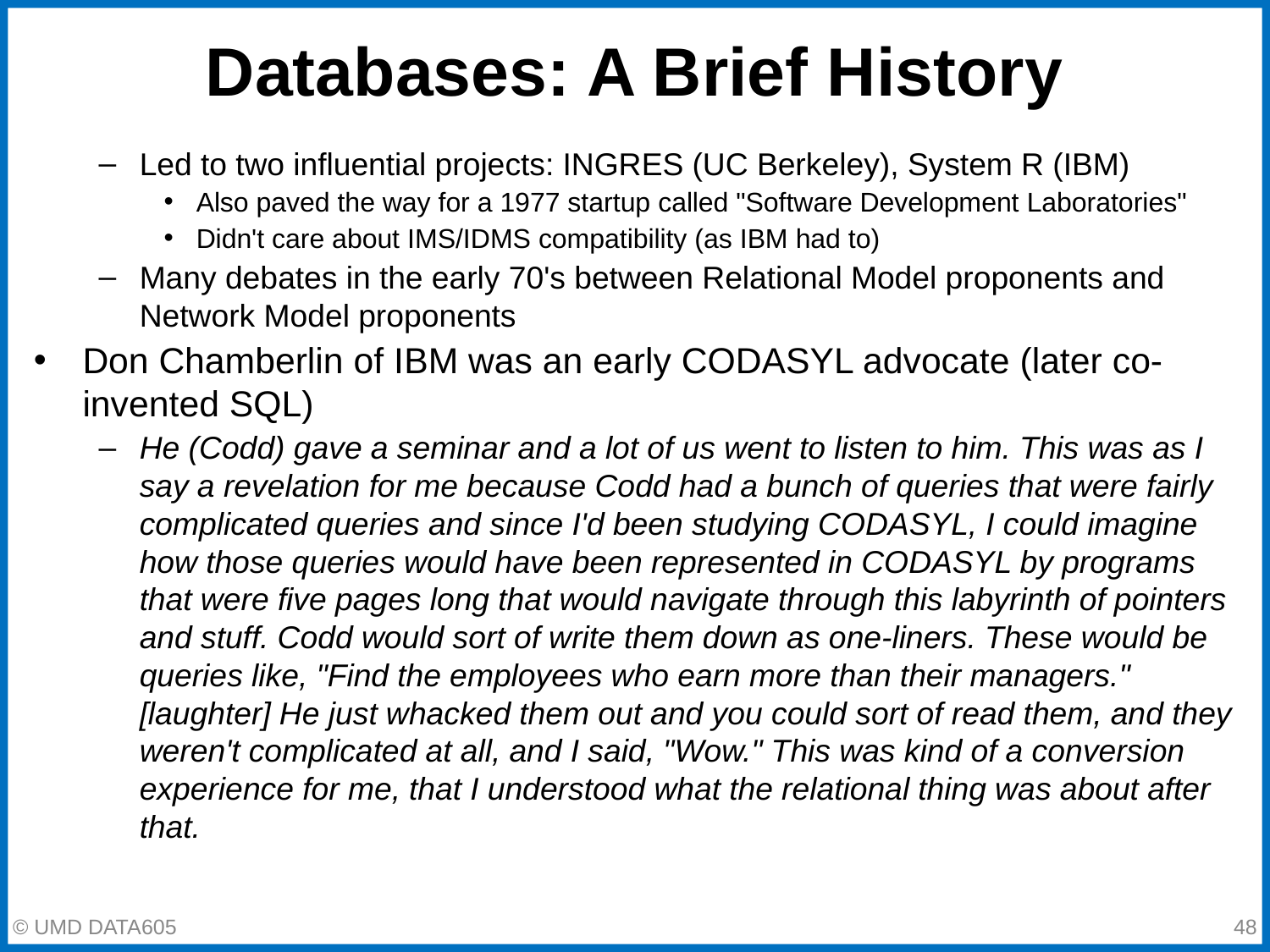

# Databases: A Brief History
Led to two influential projects: INGRES (UC Berkeley), System R (IBM)
Also paved the way for a 1977 startup called "Software Development Laboratories"
Didn't care about IMS/IDMS compatibility (as IBM had to)
Many debates in the early 70's between Relational Model proponents and Network Model proponents
Don Chamberlin of IBM was an early CODASYL advocate (later co-invented SQL)
He (Codd) gave a seminar and a lot of us went to listen to him. This was as I say a revelation for me because Codd had a bunch of queries that were fairly complicated queries and since I'd been studying CODASYL, I could imagine how those queries would have been represented in CODASYL by programs that were five pages long that would navigate through this labyrinth of pointers and stuff. Codd would sort of write them down as one-liners. These would be queries like, "Find the employees who earn more than their managers." [laughter] He just whacked them out and you could sort of read them, and they weren't complicated at all, and I said, "Wow." This was kind of a conversion experience for me, that I understood what the relational thing was about after that.

© UMD DATA605
48